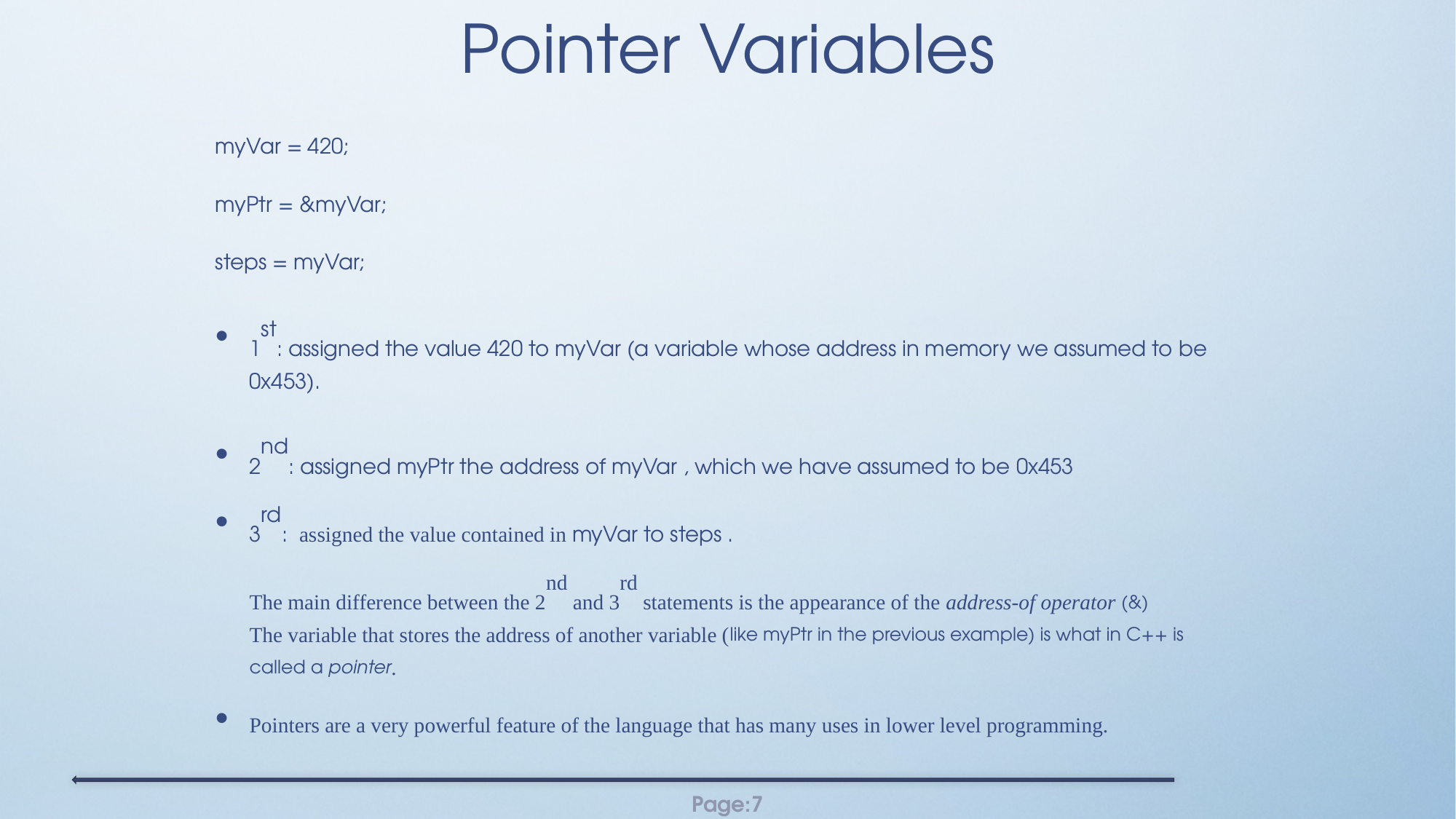

# Pointer Variables
myVar = 420;
myPtr = &myVar;
steps = myVar;
1st: assigned the value 420 to myVar (a variable whose address in memory we assumed to be 0x453).
2nd: assigned myPtr the address of myVar , which we have assumed to be 0x453
3rd:  assigned the value contained in myVar to steps .
The main difference between the 2nd and 3rd statements is the appearance of the address-of operator (&)
The variable that stores the address of another variable (like myPtr in the previous example) is what in C++ is called a pointer.
Pointers are a very powerful feature of the language that has many uses in lower level programming.